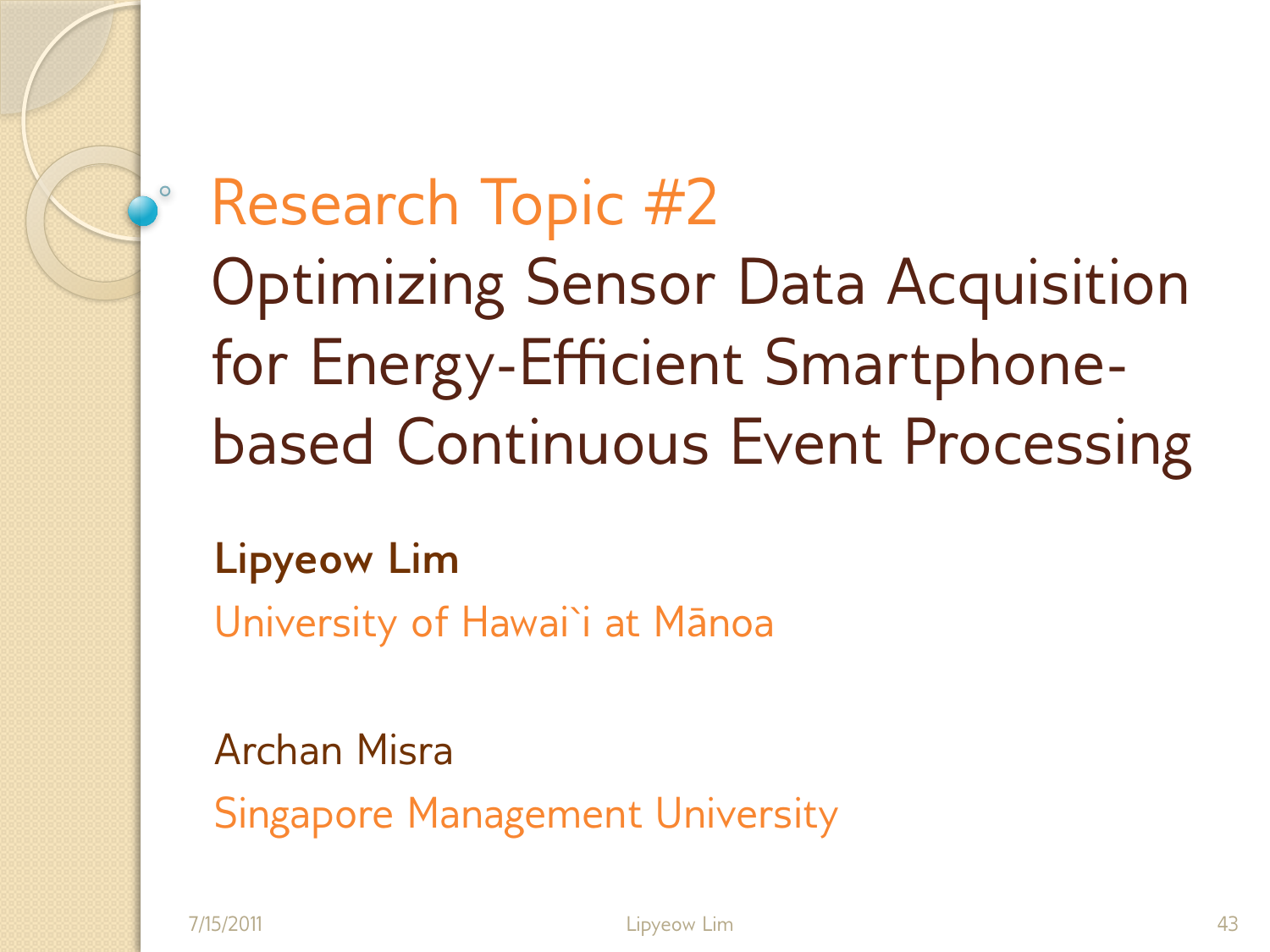

# Research Topic #2 Optimizing Sensor Data Acquisition for Energy-Efficient Smartphone-based Continuous Event Processing
Lipyeow Lim
University of Hawai`i at Mānoa

Archan Misra
Singapore Management University
7/15/2011
Lipyeow Lim
43